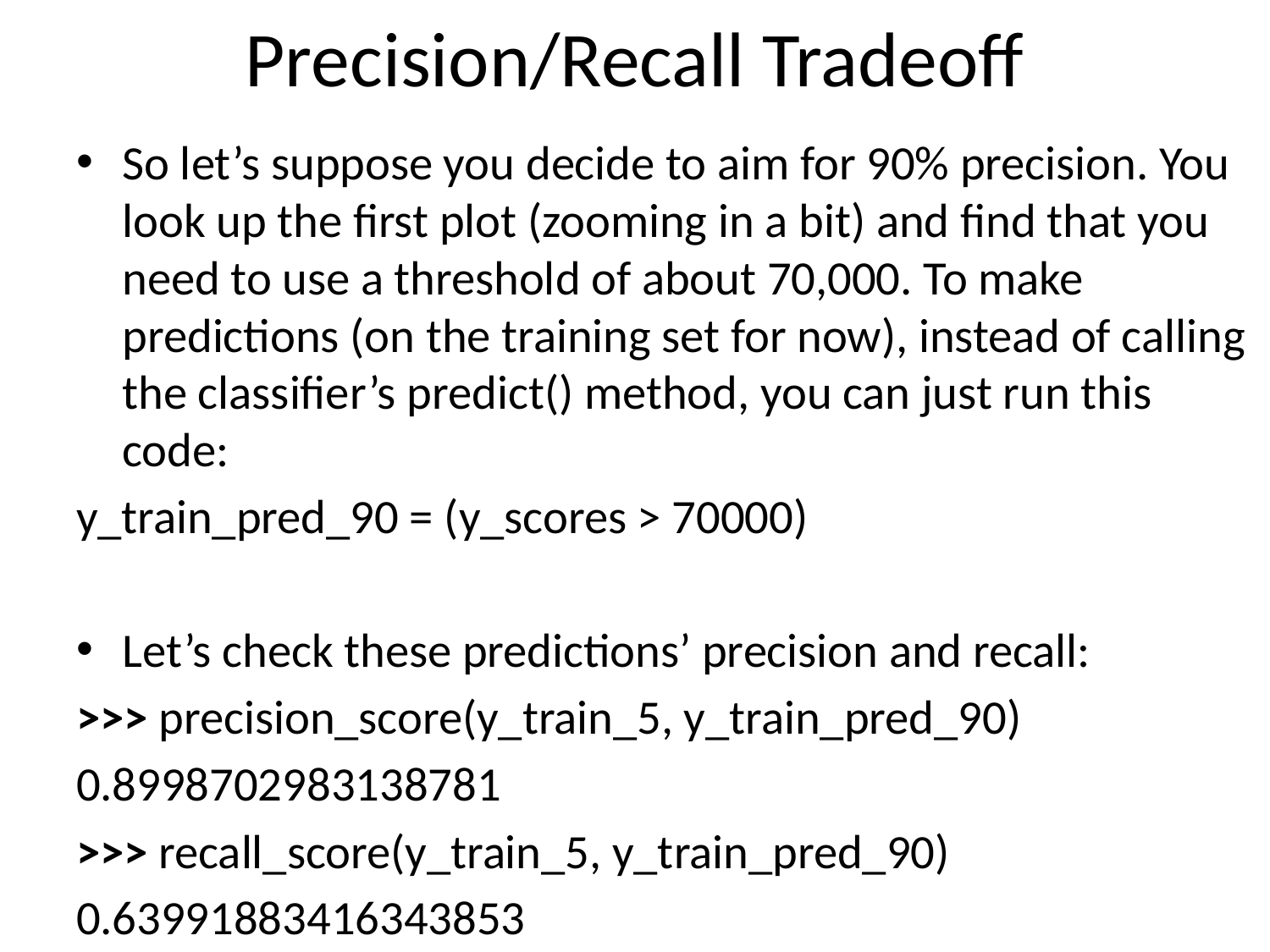

# Precision/Recall Tradeoff
So let’s suppose you decide to aim for 90% precision. You look up the first plot (zooming in a bit) and find that you need to use a threshold of about 70,000. To make predictions (on the training set for now), instead of calling the classifier’s predict() method, you can just run this code:
y_train_pred_90 = (y_scores > 70000)

Let’s check these predictions’ precision and recall:
>>> precision_score(y_train_5, y_train_pred_90)
0.8998702983138781
>>> recall_score(y_train_5, y_train_pred_90)
0.63991883416343853